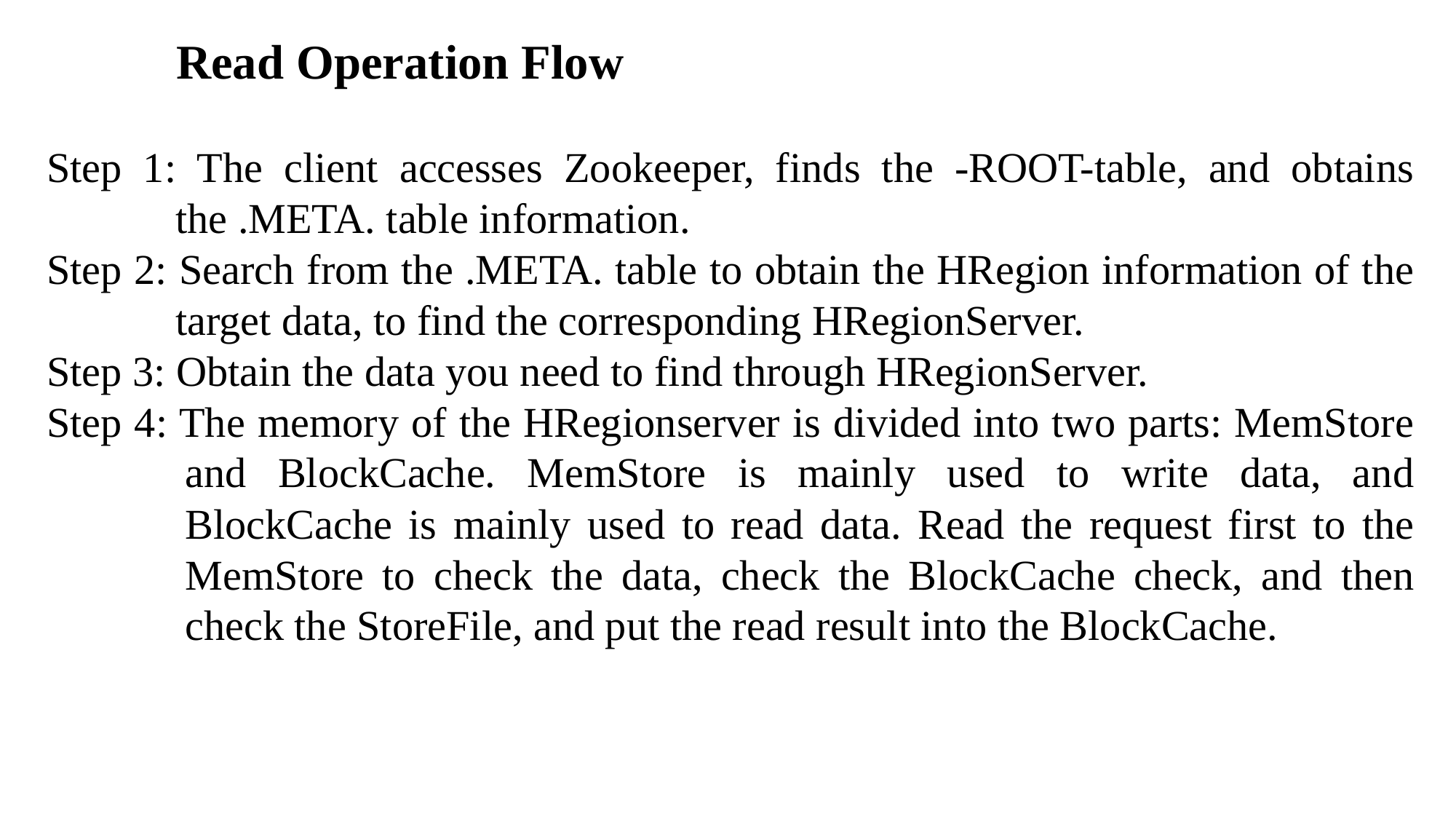

Read Operation Flow
Step 1: The client accesses Zookeeper, finds the -ROOT-table, and obtains the .META. table information.
Step 2: Search from the .META. table to obtain the HRegion information of the target data, to find the corresponding HRegionServer.
Step 3: Obtain the data you need to find through HRegionServer.
Step 4: The memory of the HRegionserver is divided into two parts: MemStore and BlockCache. MemStore is mainly used to write data, and BlockCache is mainly used to read data. Read the request first to the MemStore to check the data, check the BlockCache check, and then check the StoreFile, and put the read result into the BlockCache.